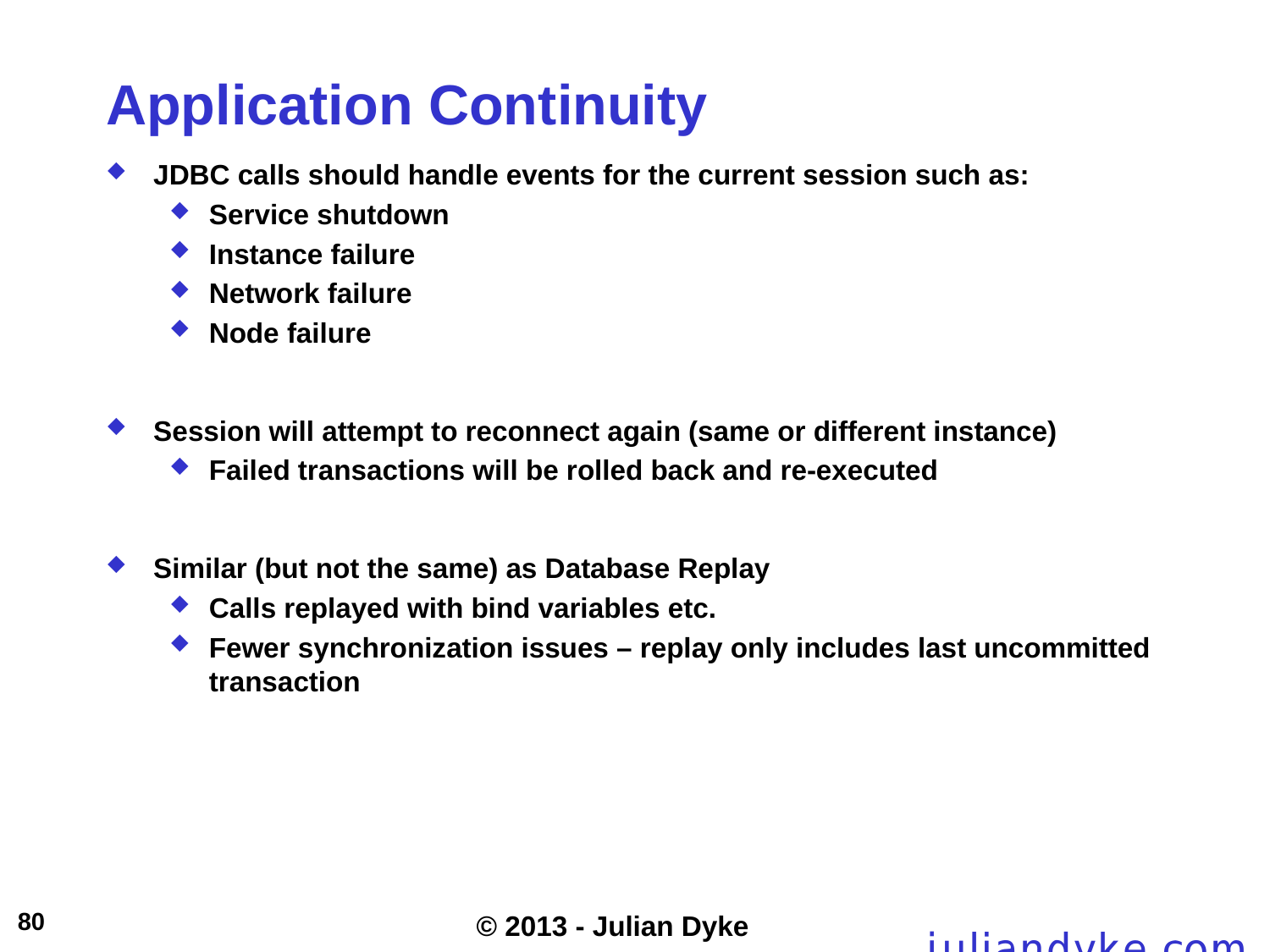

# Application Continuity
JDBC calls should handle events for the current session such as:
Service shutdown
Instance failure
Network failure
Node failure

Session will attempt to reconnect again (same or different instance)
Failed transactions will be rolled back and re-executed

Similar (but not the same) as Database Replay
Calls replayed with bind variables etc.
Fewer synchronization issues – replay only includes last uncommitted transaction